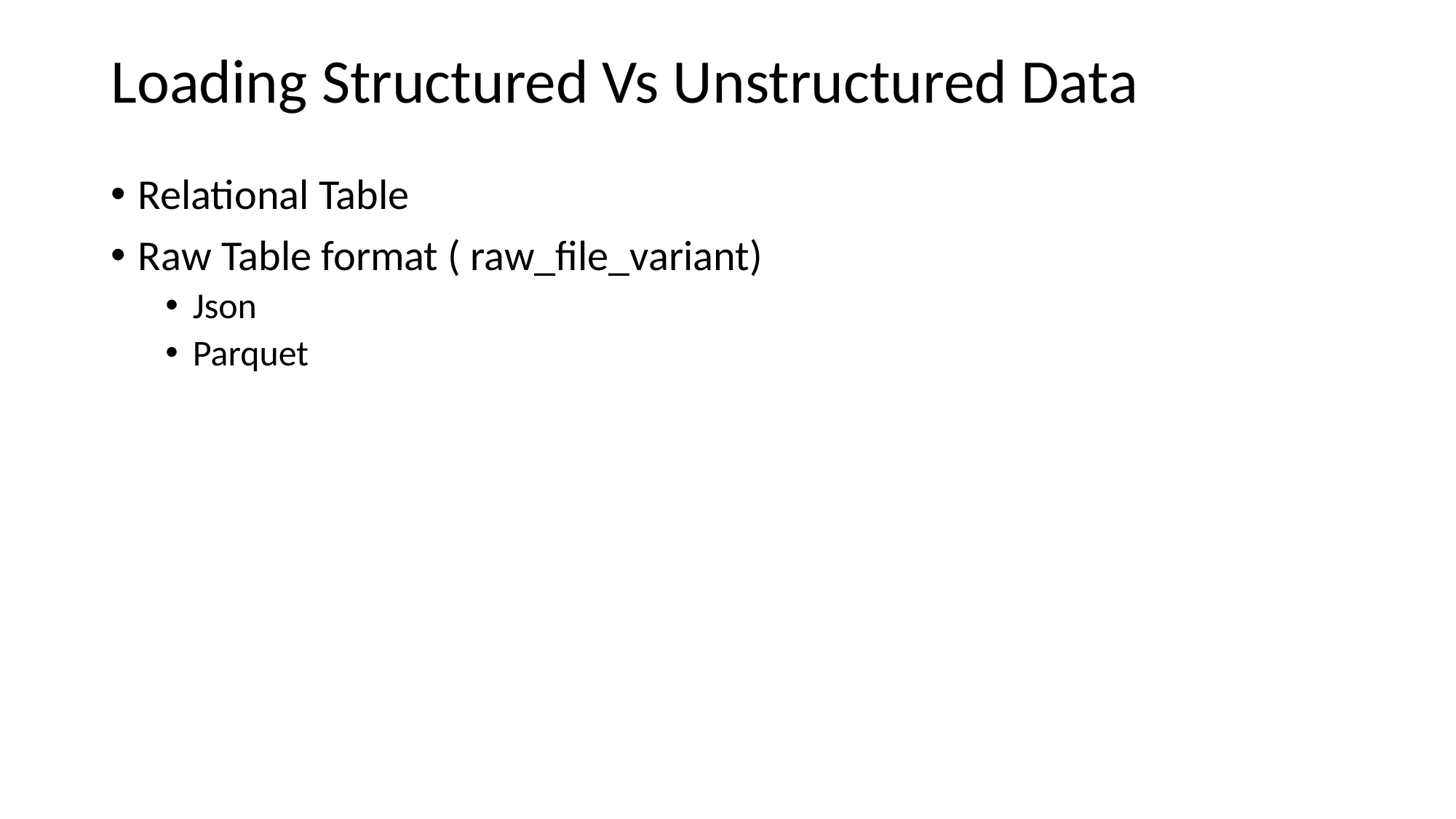

# Loading Structured Vs Unstructured Data
Relational Table
Raw Table format ( raw_file_variant)
Json
Parquet